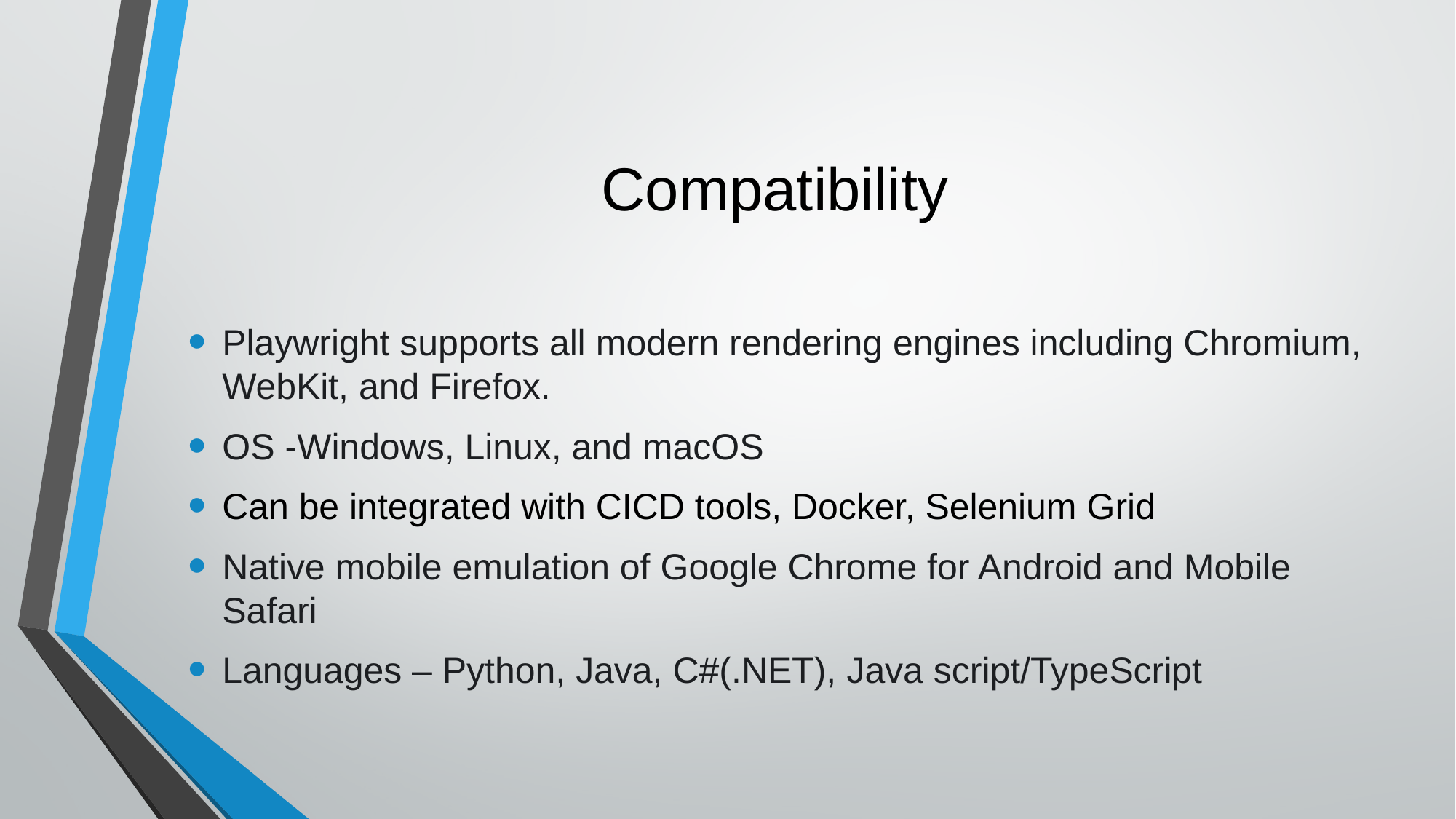

# Compatibility
Playwright supports all modern rendering engines including Chromium, WebKit, and Firefox.
OS -Windows, Linux, and macOS
Can be integrated with CICD tools, Docker, Selenium Grid
Native mobile emulation of Google Chrome for Android and Mobile Safari
Languages – Python, Java, C#(.NET), Java script/TypeScript